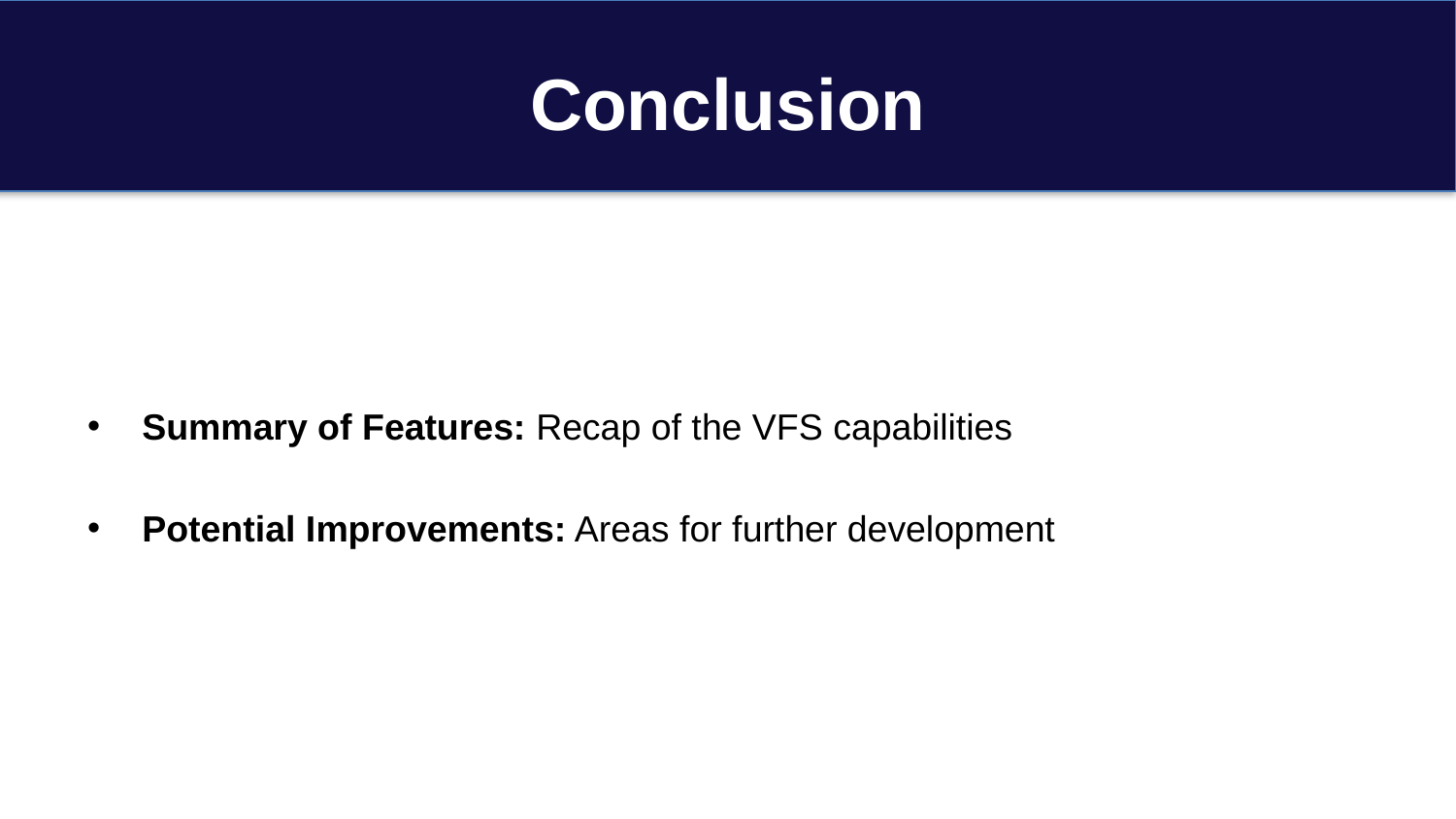

# Conclusion
Summary of Features: Recap of the VFS capabilities

Potential Improvements: Areas for further development